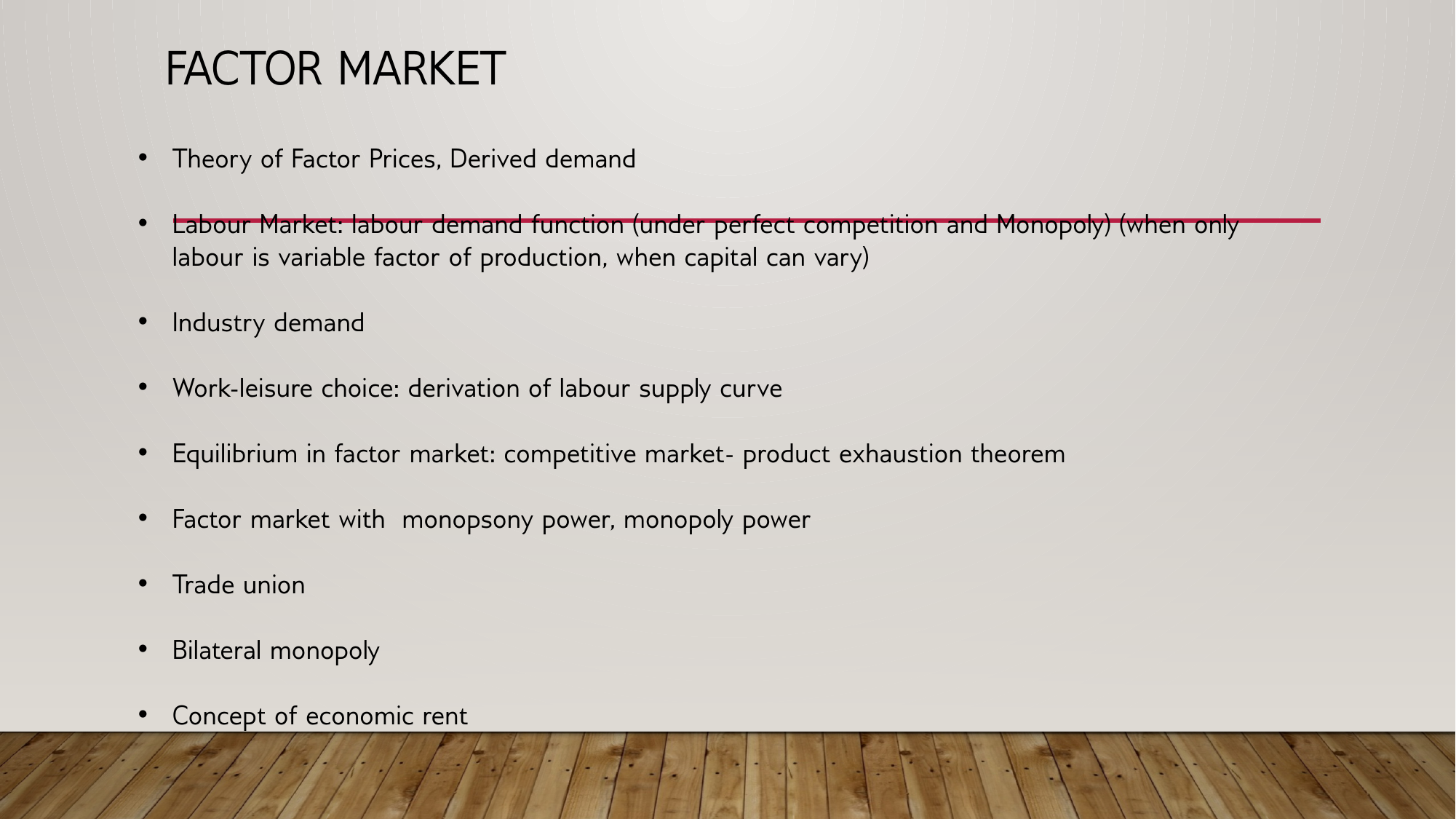

# Factor Market
Theory of Factor Prices, Derived demand

Labour Market: labour demand function (under perfect competition and Monopoly) (when only labour is variable factor of production, when capital can vary)

Industry demand

Work-leisure choice: derivation of labour supply curve

Equilibrium in factor market: competitive market- product exhaustion theorem

Factor market with  monopsony power, monopoly power

Trade union

Bilateral monopoly

Concept of economic rent